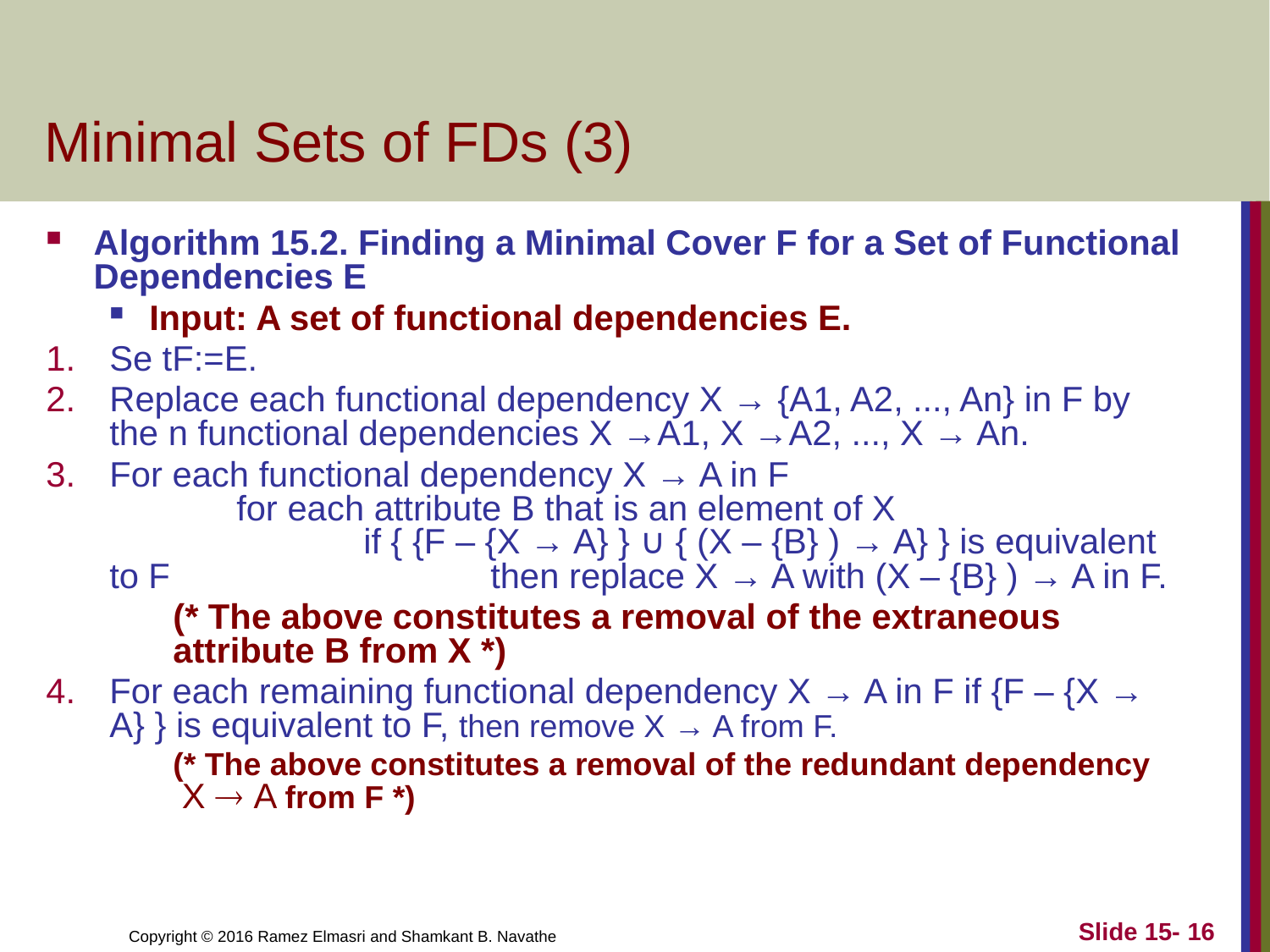

# Minimal Sets of FDs (3)
Algorithm 15.2. Finding a Minimal Cover F for a Set of Functional Dependencies E
Input: A set of functional dependencies E.
Se tF:=E.
Replace each functional dependency X → {A1, A2, ..., An} in F by the n functional dependencies X →A1, X →A2, ..., X → An.
For each functional dependency X → A in F                                     	for each attribute B that is an element of X                                   		if { {F – {X → A} } ∪ { (X – {B} ) → A} } is equivalent to F 			then replace X → A with (X – {B} ) → A in F.
	(* The above constitutes a removal of the extraneous 	attribute B from X *)
For each remaining functional dependency X → A in F if {F – {X → A} } is equivalent to F, then remove X → A from F.
	(* The above constitutes a removal of the redundant dependency	 X → A from F *)

Slide 15- 16